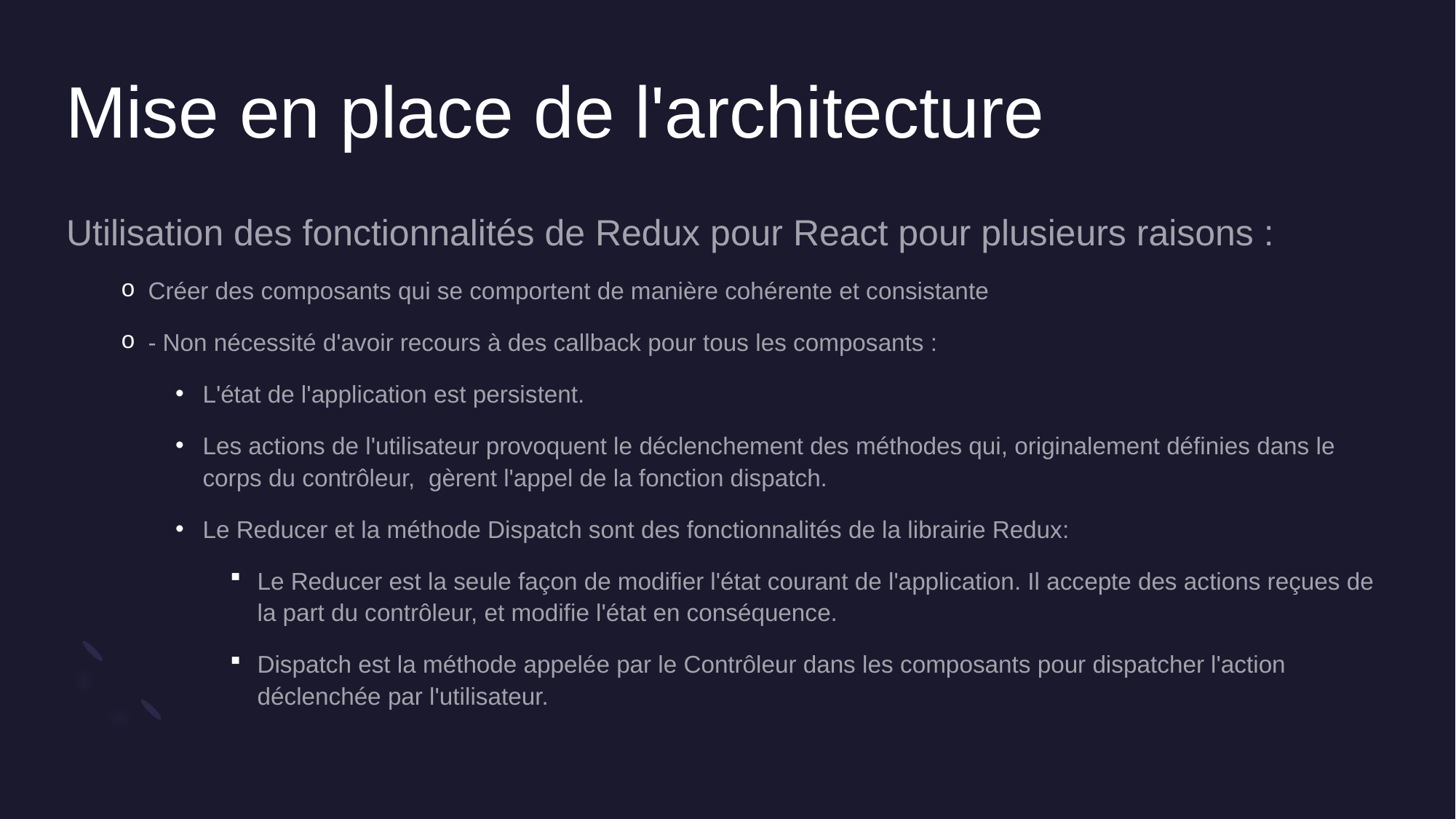

# Mise en place de l'architecture
Utilisation des fonctionnalités de Redux pour React pour plusieurs raisons :
Créer des composants qui se comportent de manière cohérente et consistante
- Non nécessité d'avoir recours à des callback pour tous les composants :
L'état de l'application est persistent.
Les actions de l'utilisateur provoquent le déclenchement des méthodes qui, originalement définies dans le corps du contrôleur,  gèrent l'appel de la fonction dispatch.
Le Reducer et la méthode Dispatch sont des fonctionnalités de la librairie Redux:
Le Reducer est la seule façon de modifier l'état courant de l'application. Il accepte des actions reçues de la part du contrôleur, et modifie l'état en conséquence.
Dispatch est la méthode appelée par le Contrôleur dans les composants pour dispatcher l'action déclenchée par l'utilisateur.